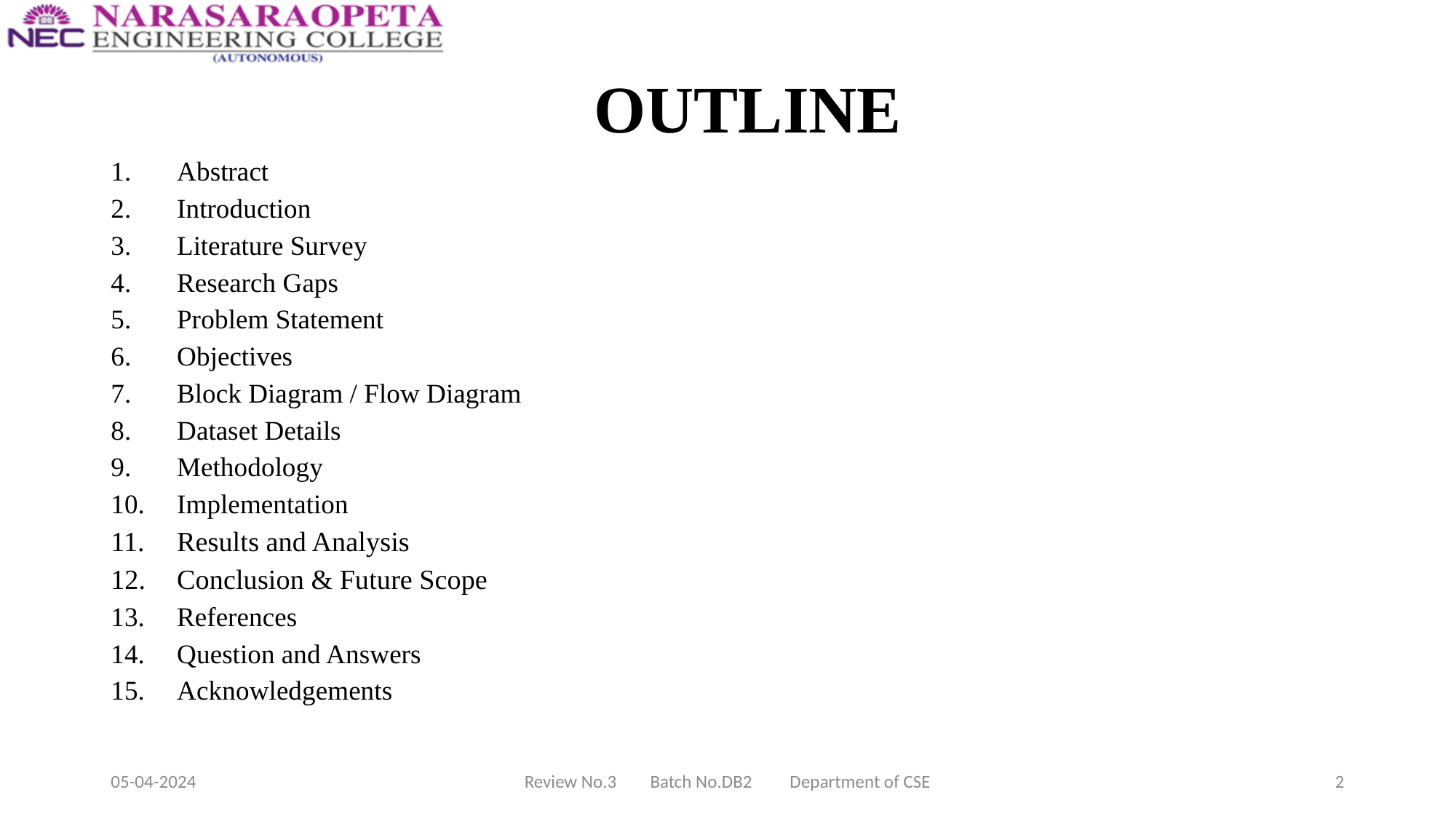

# OUTLINE
Abstract
Introduction
Literature Survey
Research Gaps
Problem Statement
Objectives
Block Diagram / Flow Diagram
Dataset Details
Methodology
Implementation
Results and Analysis
Conclusion & Future Scope
References
Question and Answers
Acknowledgements

05-04-2024
Review No.3        Batch No.DB2         Department of CSE
2